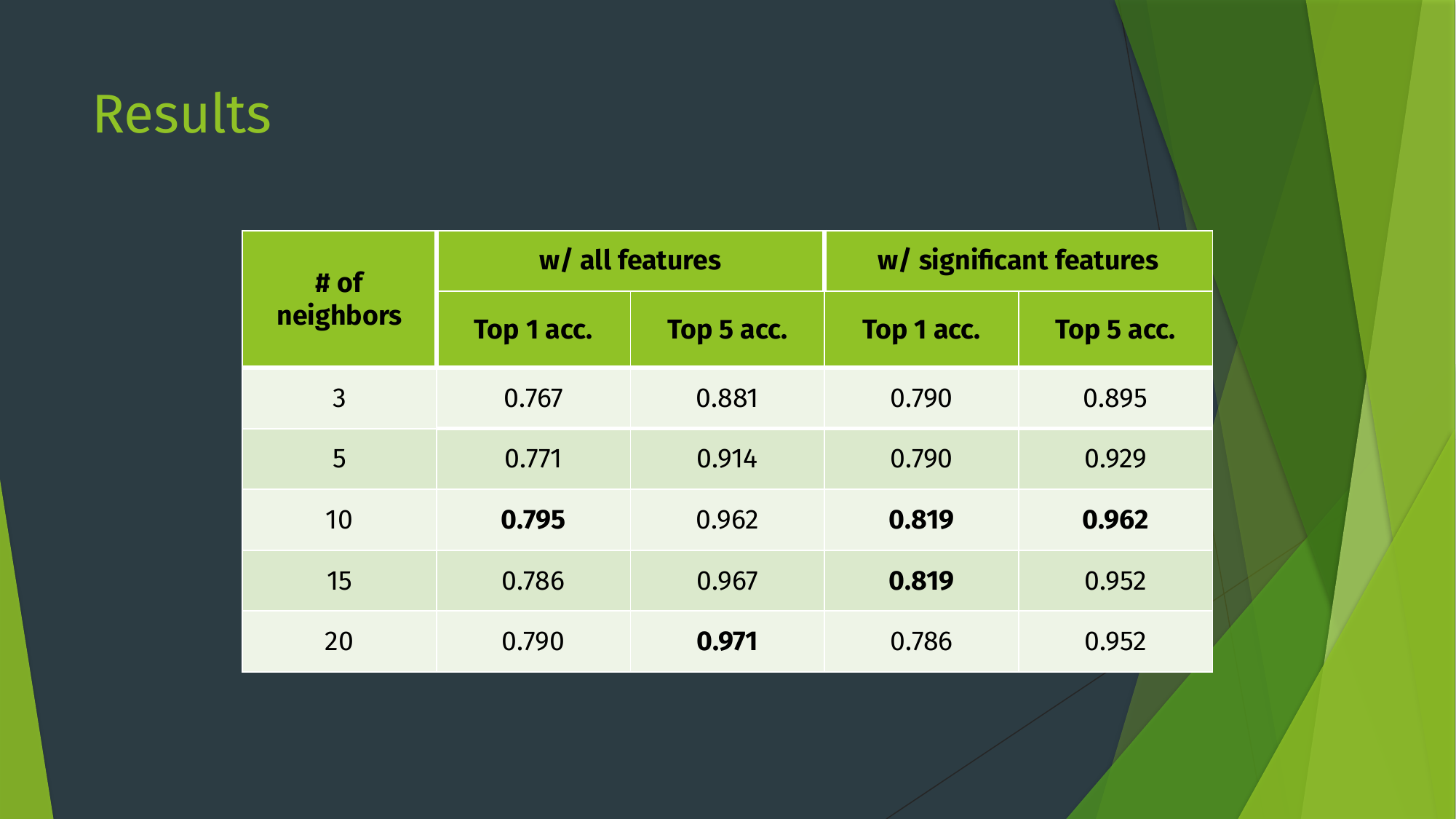

# Results
| # of neighbors | w/ all features |  | w/ significant features |  |
| --- | --- | --- | --- | --- |
|  | Top 1 acc. | Top 5 acc. | Top 1 acc. | Top 5 acc. |
| 3 | 0.767 | 0.881 | 0.790 | 0.895 |
| 5 | 0.771 | 0.914 | 0.790 | 0.929 |
| 10 | 0.795 | 0.962 | 0.819 | 0.962 |
| 15 | 0.786 | 0.967 | 0.819 | 0.952 |
| 20 | 0.790 | 0.971 | 0.786 | 0.952 |